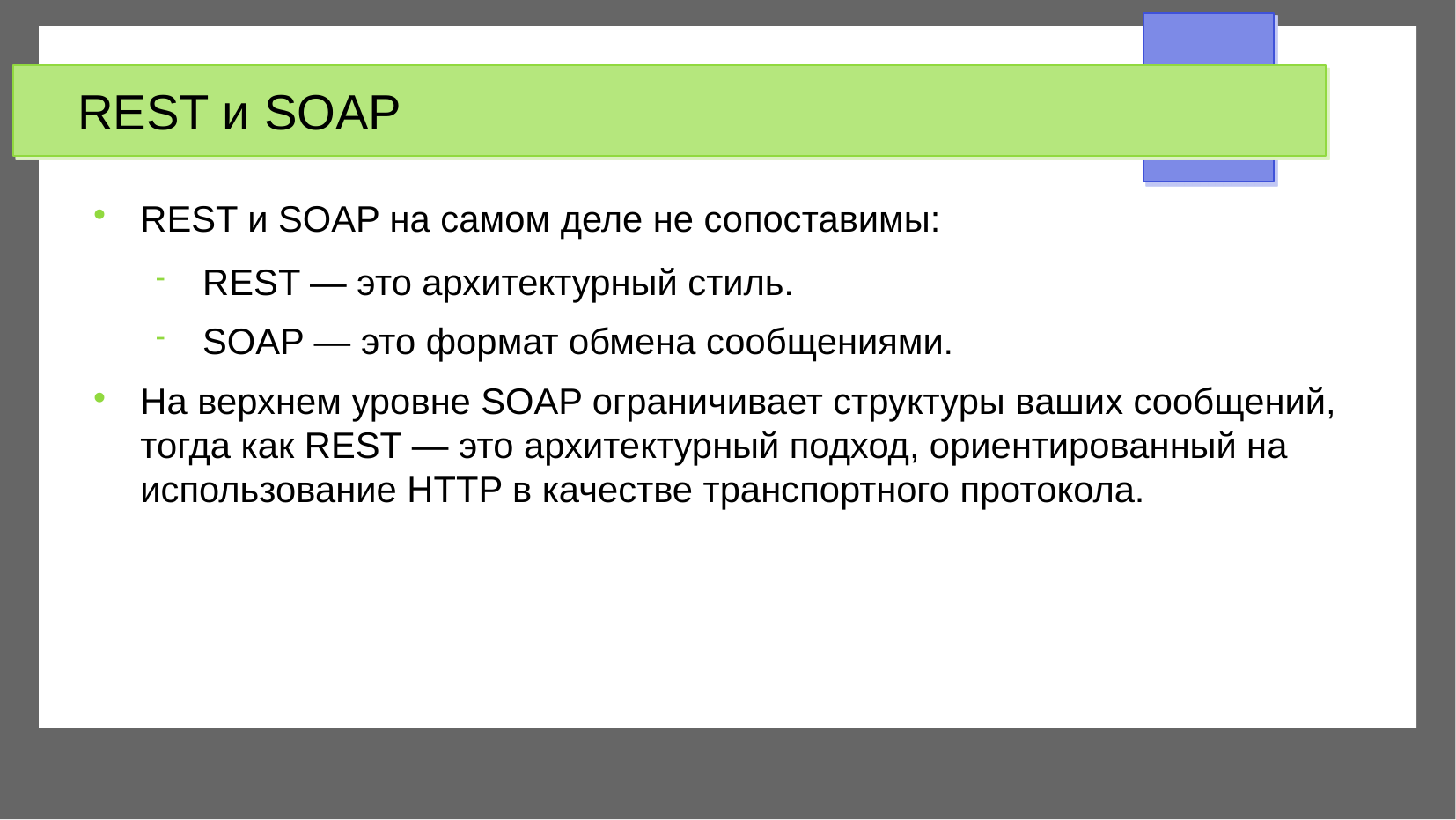

REST и SOAP
REST и SOAP на самом деле не сопоставимы:
REST — это архитектурный стиль.
SOAP — это формат обмена сообщениями.
На верхнем уровне SOAP ограничивает структуры ваших сообщений, тогда как REST — это архитектурный подход, ориентированный на использование HTTP в качестве транспортного протокола.